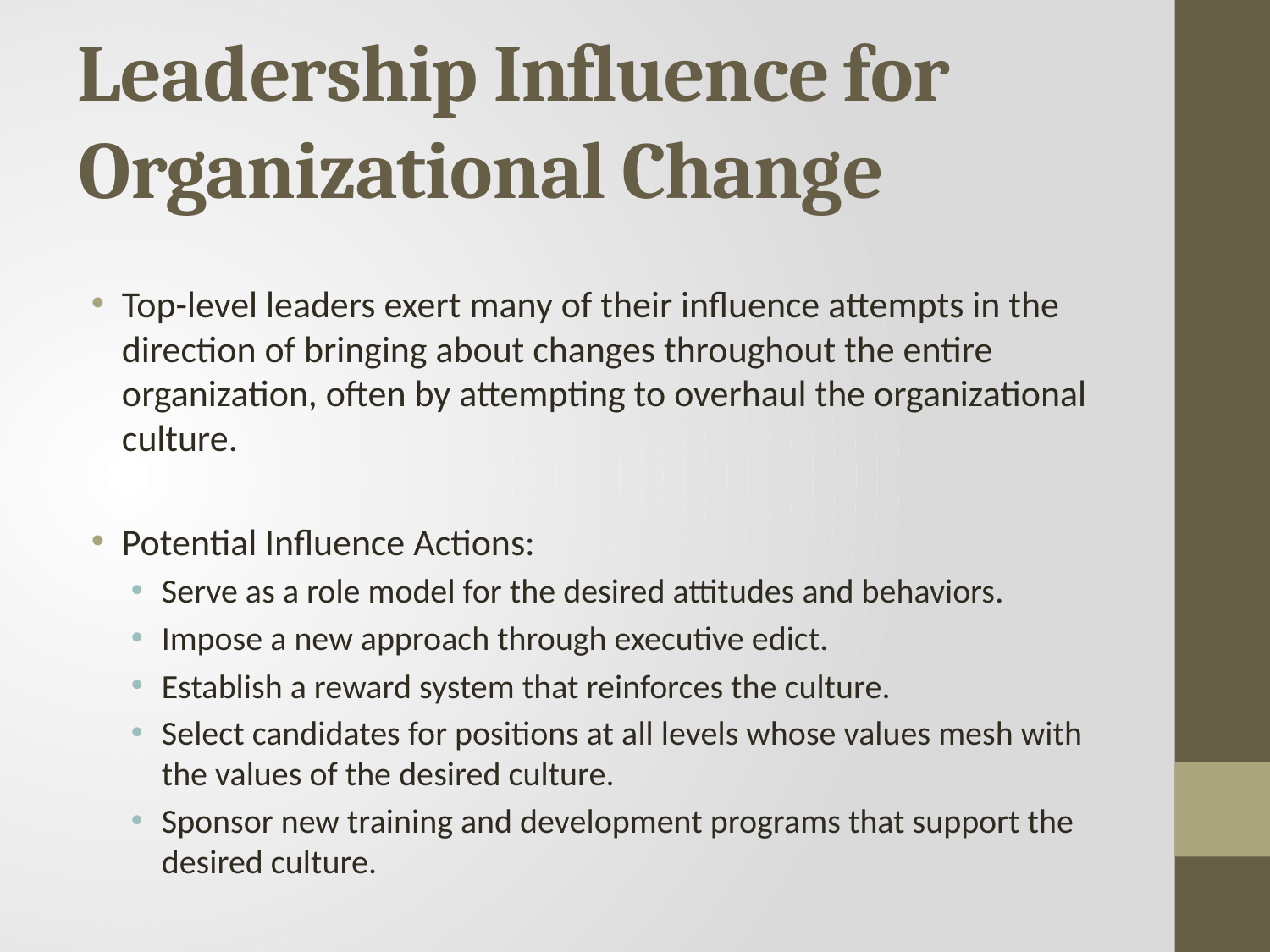

# Leadership Influence for Organizational Change

Top-level leaders exert many of their influence attempts in the direction of bringing about changes throughout the entire organization, often by attempting to overhaul the organizational culture.

Potential Influence Actions:
Serve as a role model for the desired attitudes and behaviors.
Impose a new approach through executive edict.
Establish a reward system that reinforces the culture.
Select candidates for positions at all levels whose values mesh with the values of the desired culture.
Sponsor new training and development programs that support the desired culture.